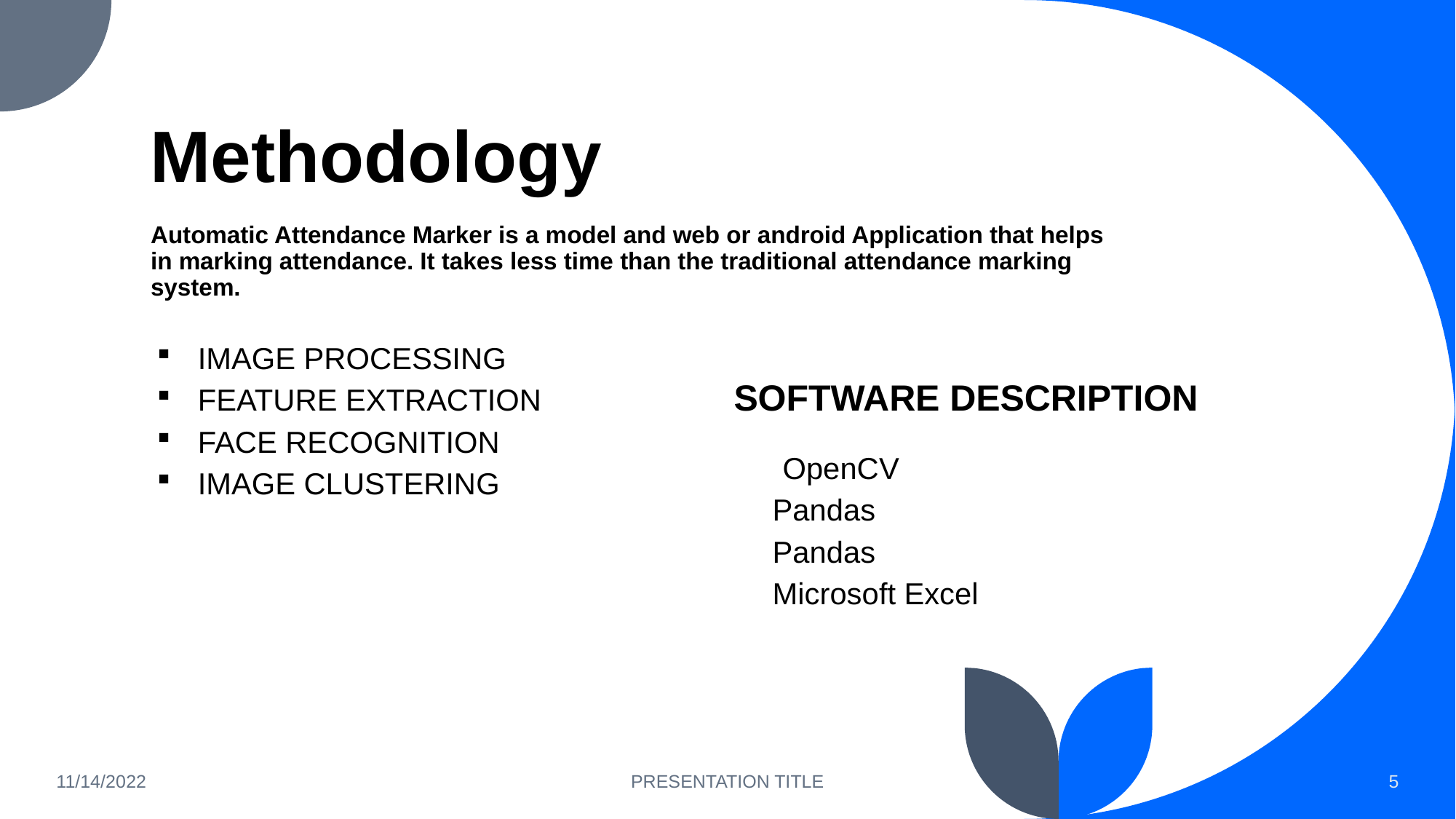

# Methodology
Automatic Attendance Marker is a model and web or android Application that helps in marking attendance. It takes less time than the traditional attendance marking system.

IMAGE PROCESSING
FEATURE EXTRACTION
FACE RECOGNITION
IMAGE CLUSTERING

SOFTWARE DESCRIPTION

                    OpenCV
Pandas
Pandas
Microsoft Excel

11/14/2022
PRESENTATION TITLE
5